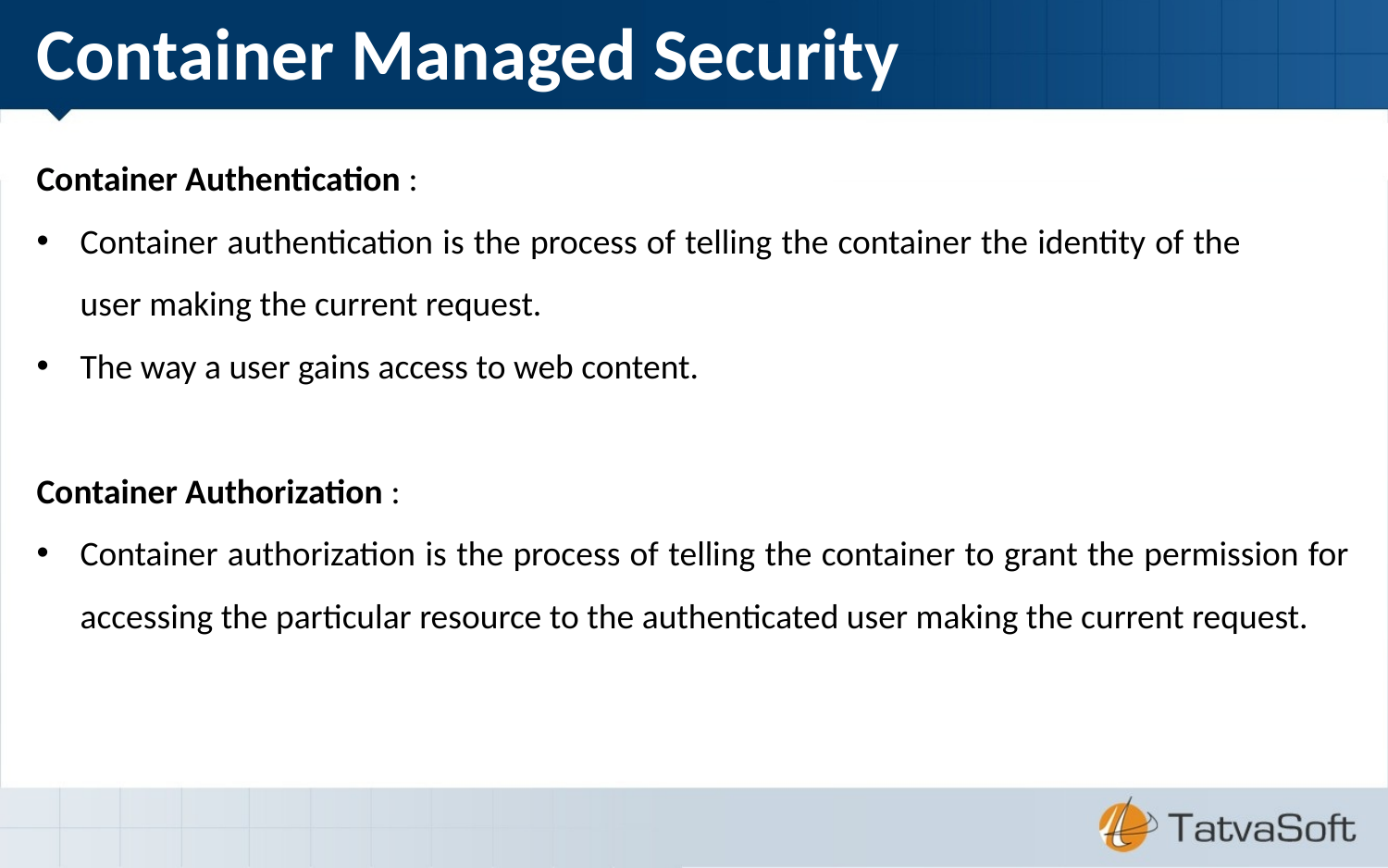

Container Managed Security

Container Authentication :
Container authentication is the process of telling the container the identity of the 	user making the current request.
The way a user gains access to web content.

Container Authorization :
Container authorization is the process of telling the container to grant the permission for accessing the particular resource to the authenticated user making the current request.